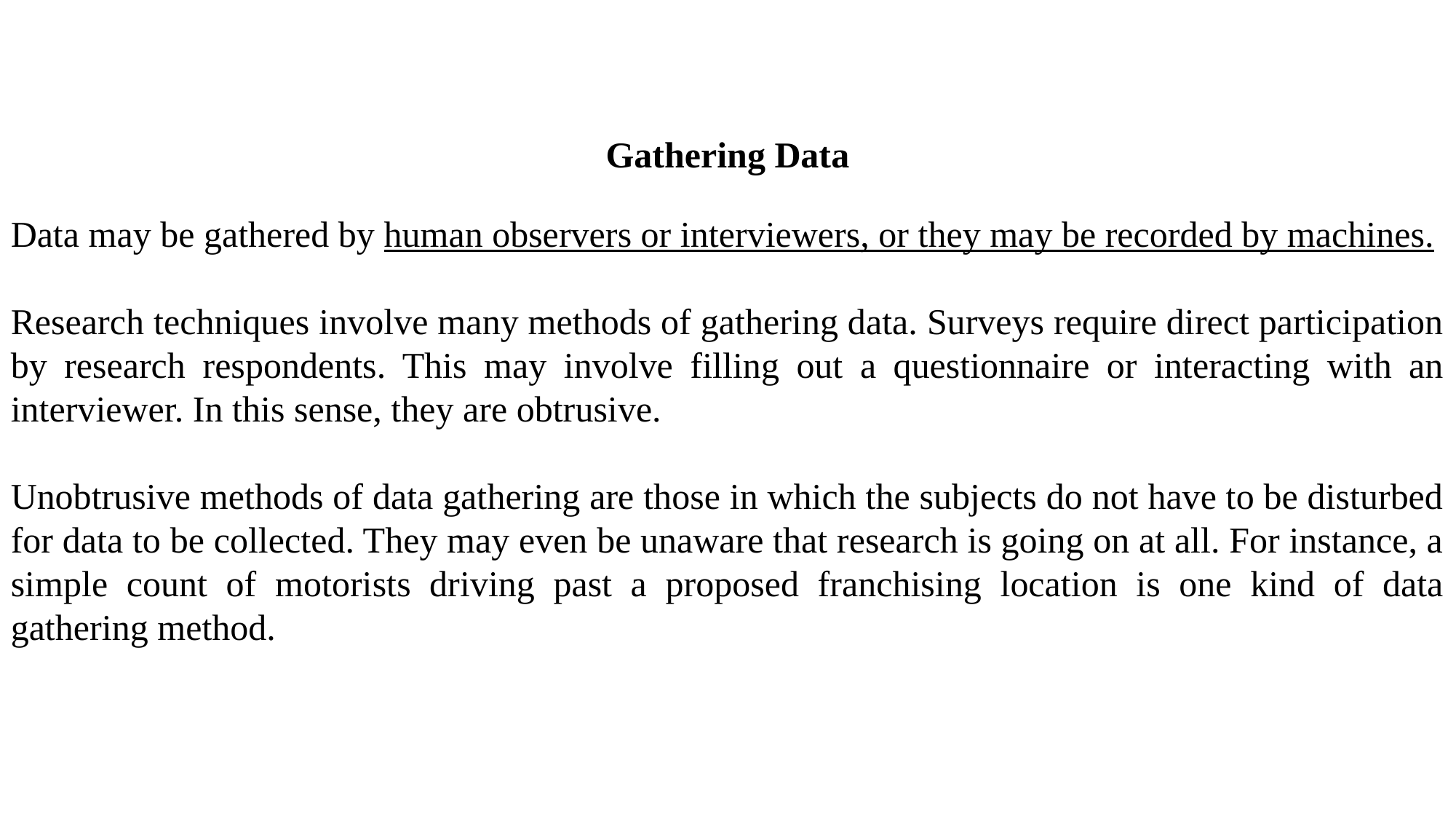

Gathering Data

Data may be gathered by human observers or interviewers, or they may be recorded by machines.

Research techniques involve many methods of gathering data. Surveys require direct participation by research respondents. This may involve filling out a questionnaire or interacting with an interviewer. In this sense, they are obtrusive.

Unobtrusive methods of data gathering are those in which the subjects do not have to be disturbed for data to be collected. They may even be unaware that research is going on at all. For instance, a simple count of motorists driving past a proposed franchising location is one kind of data gathering method.